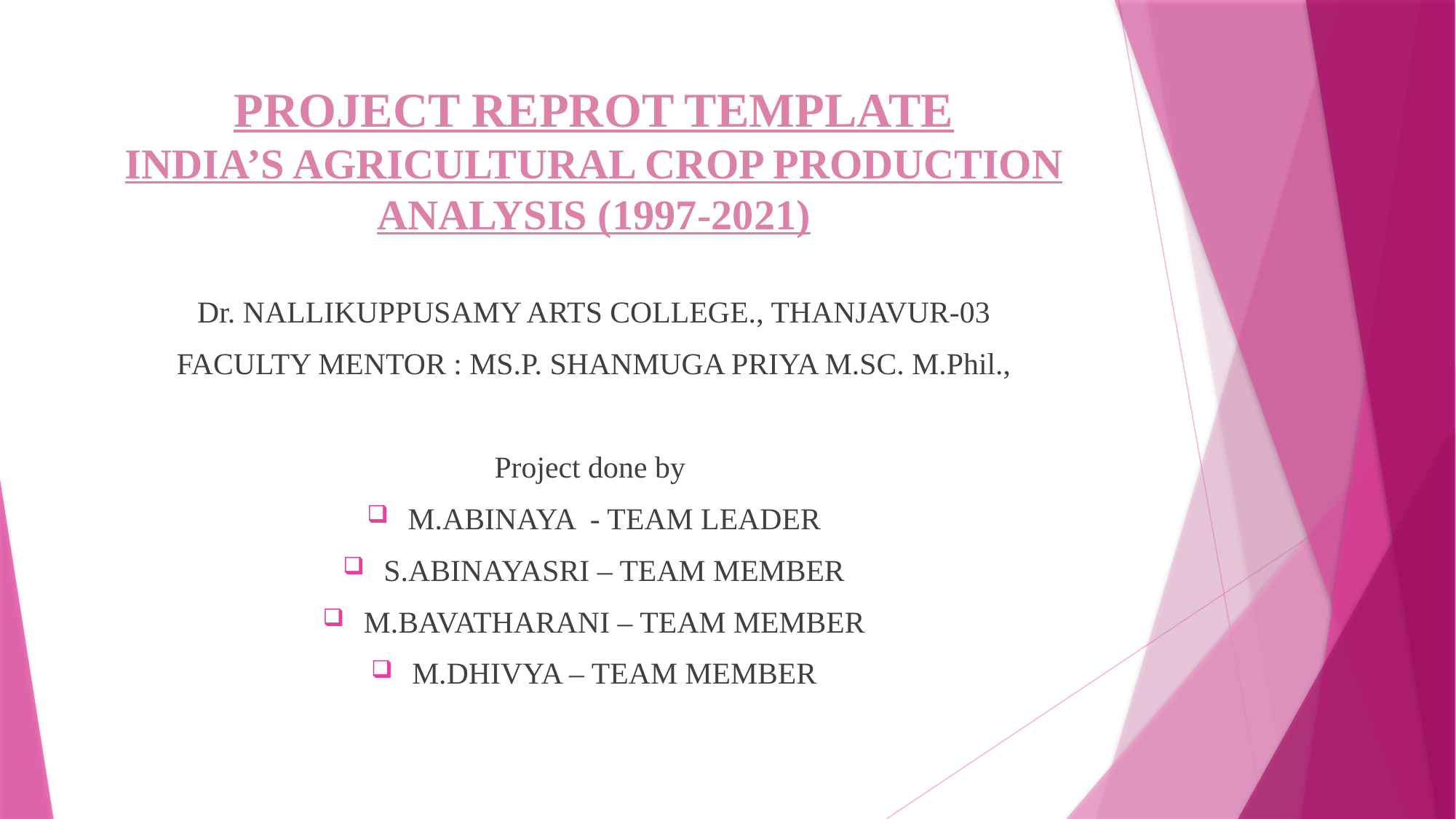

# PROJECT REPROT TEMPLATE INDIA’S AGRICULTURAL CROP PRODUCTION ANALYSIS (1997-2021)
Dr. NALLIKUPPUSAMY ARTS COLLEGE., THANJAVUR-03
FACULTY MENTOR : MS.P. SHANMUGA PRIYA M.SC. M.Phil.,

Project done by
M.ABINAYA  - TEAM LEADER
S.ABINAYASRI – TEAM MEMBER
M.BAVATHARANI – TEAM MEMBER
M.DHIVYA – TEAM MEMBER